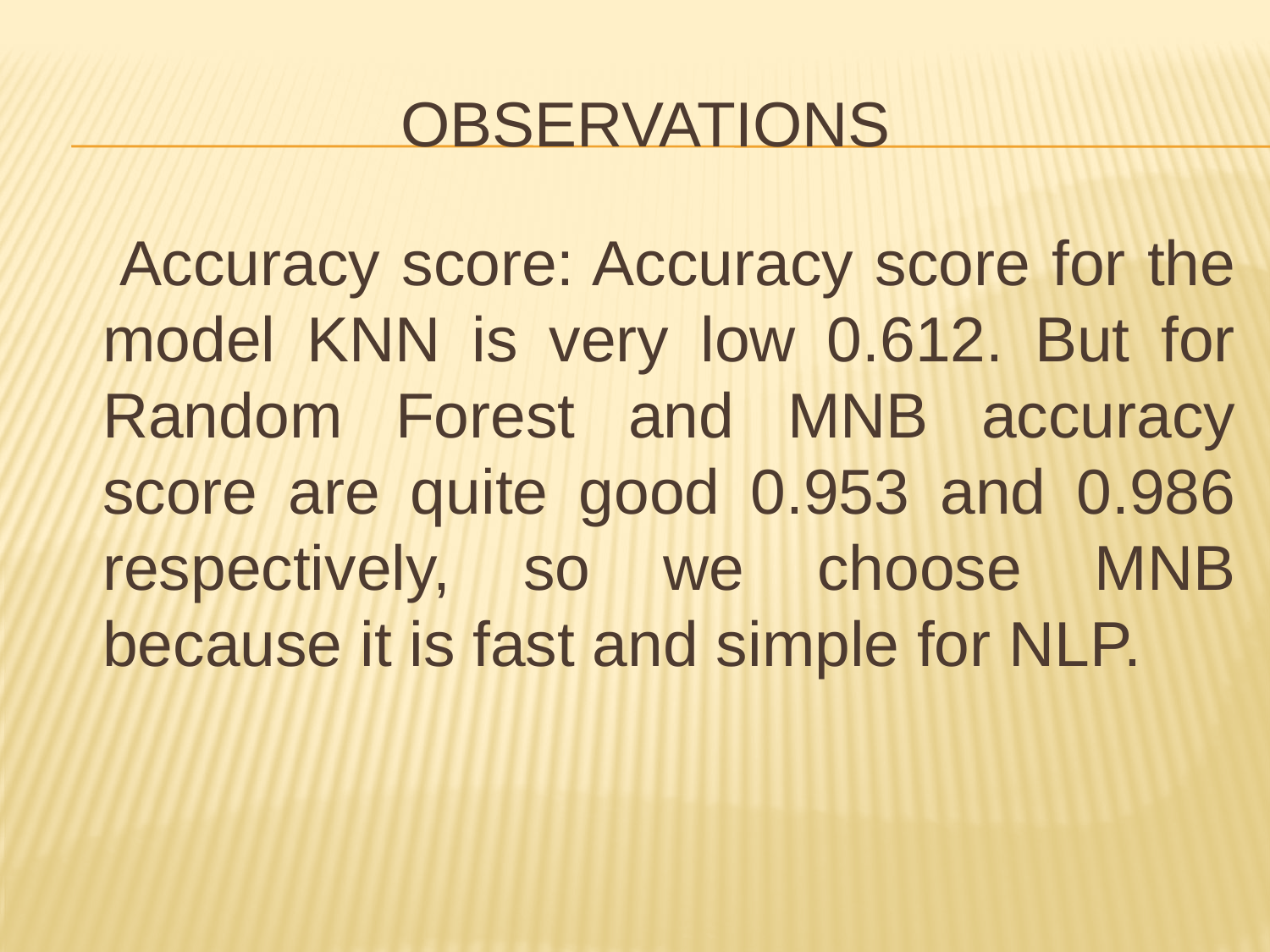

# Observations
   Accuracy score: Accuracy score for the model KNN is very low 0.612. But for Random Forest and MNB accuracy score are quite good 0.953 and 0.986 respectively, so we choose MNB because it is fast and simple for NLP.